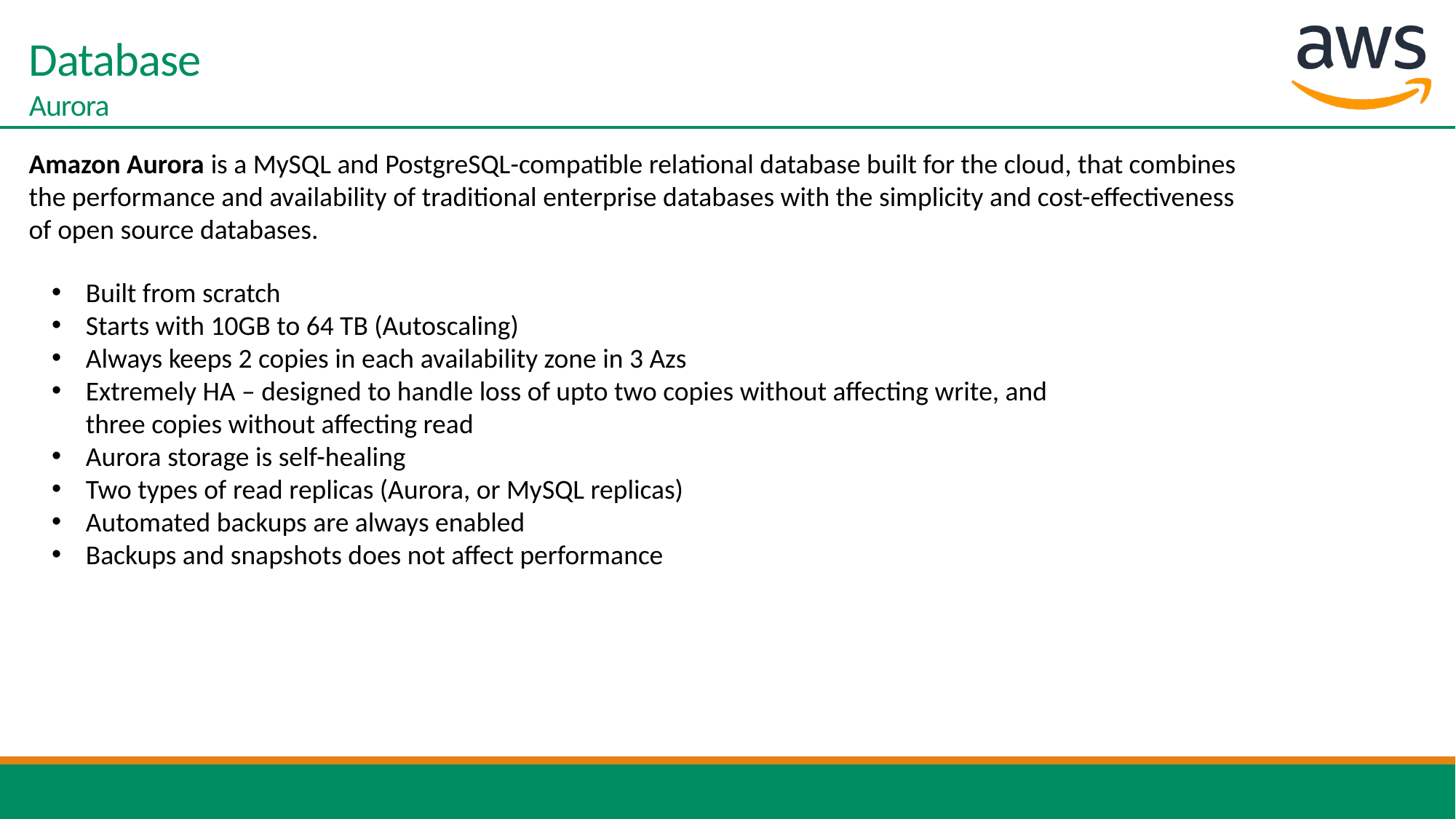

# Database Aurora
Amazon Aurora is a MySQL and PostgreSQL-compatible relational database built for the cloud, that combines the performance and availability of traditional enterprise databases with the simplicity and cost-effectiveness of open source databases.
Built from scratch
Starts with 10GB to 64 TB (Autoscaling)
Always keeps 2 copies in each availability zone in 3 Azs
Extremely HA – designed to handle loss of upto two copies without affecting write, and three copies without affecting read
Aurora storage is self-healing
Two types of read replicas (Aurora, or MySQL replicas)
Automated backups are always enabled
Backups and snapshots does not affect performance